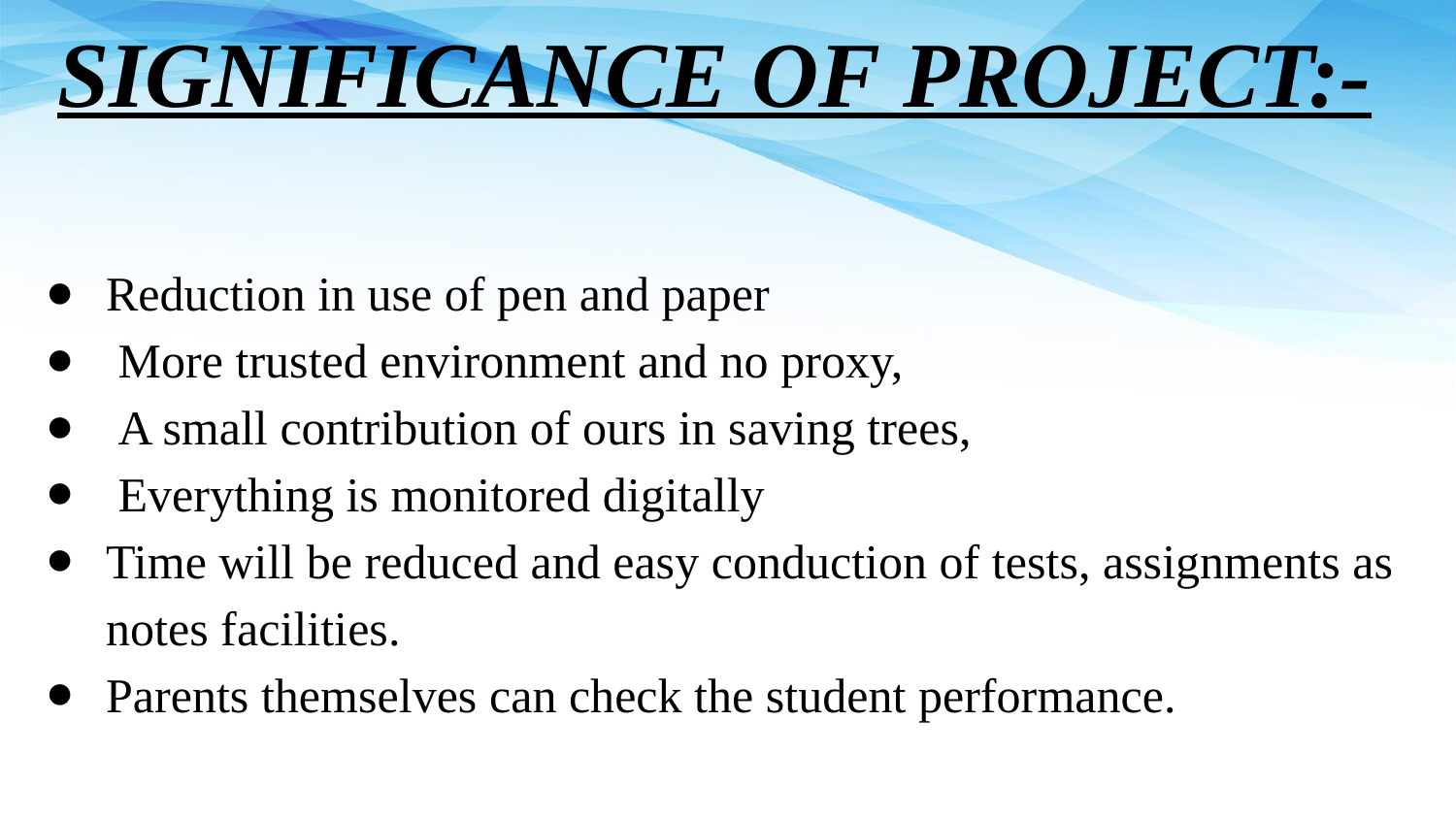

SIGNIFICANCE OF PROJECT:-
Reduction in use of pen and paper
 More trusted environment and no proxy,
 A small contribution of ours in saving trees,
 Everything is monitored digitally
Time will be reduced and easy conduction of tests, assignments as notes facilities.
Parents themselves can check the student performance.